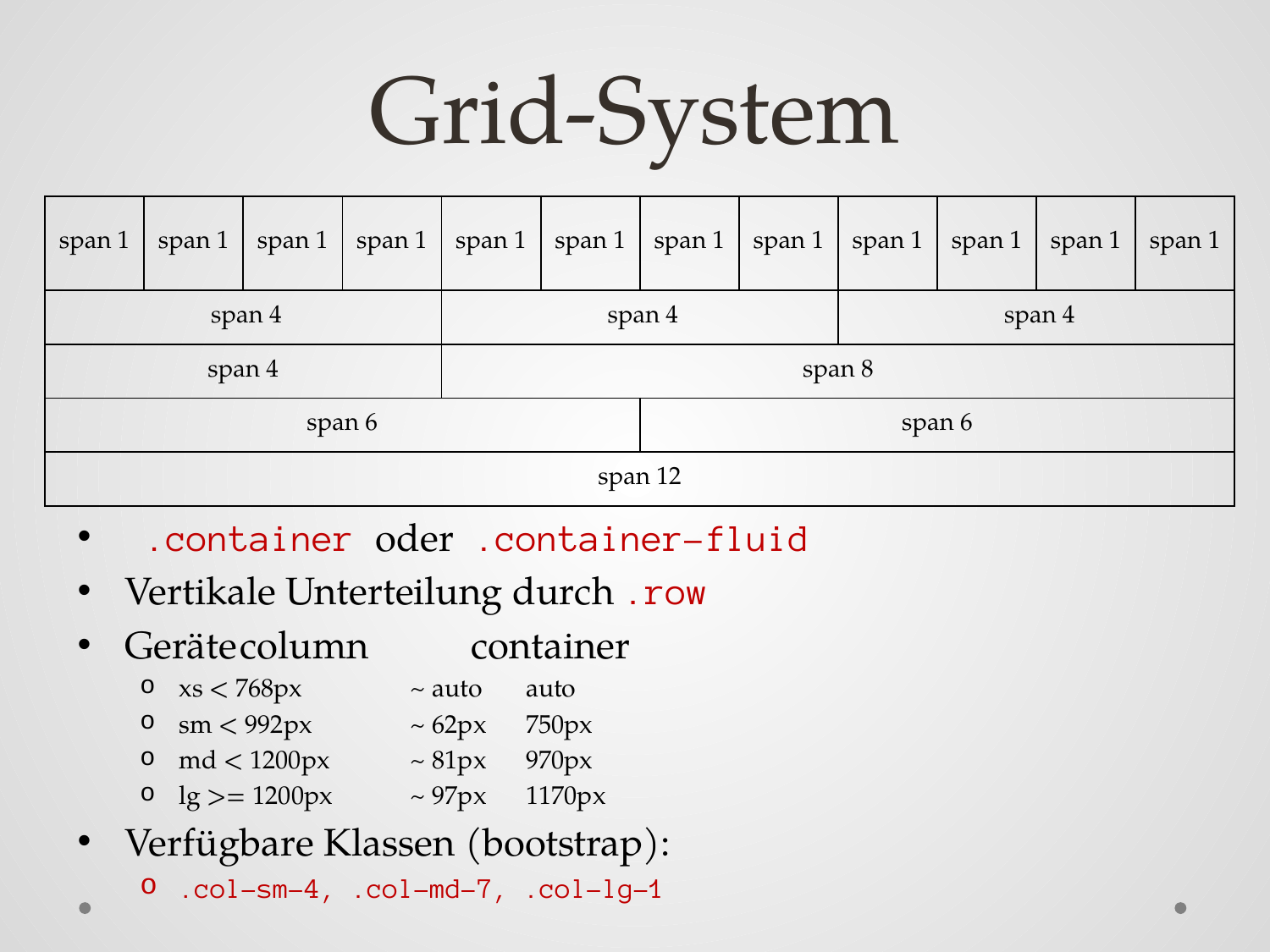

# Grid-System
| span 1 | span 1 | span 1 | span 1 | span 1 | span 1 | span 1 | span 1 | span 1 | span 1 | span 1 | span 1 |
| --- | --- | --- | --- | --- | --- | --- | --- | --- | --- | --- | --- |
| span 4 |  |  |  | span 4 |  |  |  | span 4 |  |  |  |
| span 4 |  |  |  | span 8 |  |  |  |  |  |  |  |
| span 6 |  |  |  |  |  | span 6 |  |  |  |  |  |
| span 12 |  |  |  |  |  |  |  |  |  |  |  |
 .container oder .container-fluid
Vertikale Unterteilung durch .row
Geräte		column		container
xs < 768px		~ auto		auto
sm < 992px		~ 62px		750px
md < 1200px	~ 81px		970px
lg >= 1200px	~ 97px		1170px
Verfügbare Klassen (bootstrap):
.col-sm-4, .col-md-7, .col-lg-1